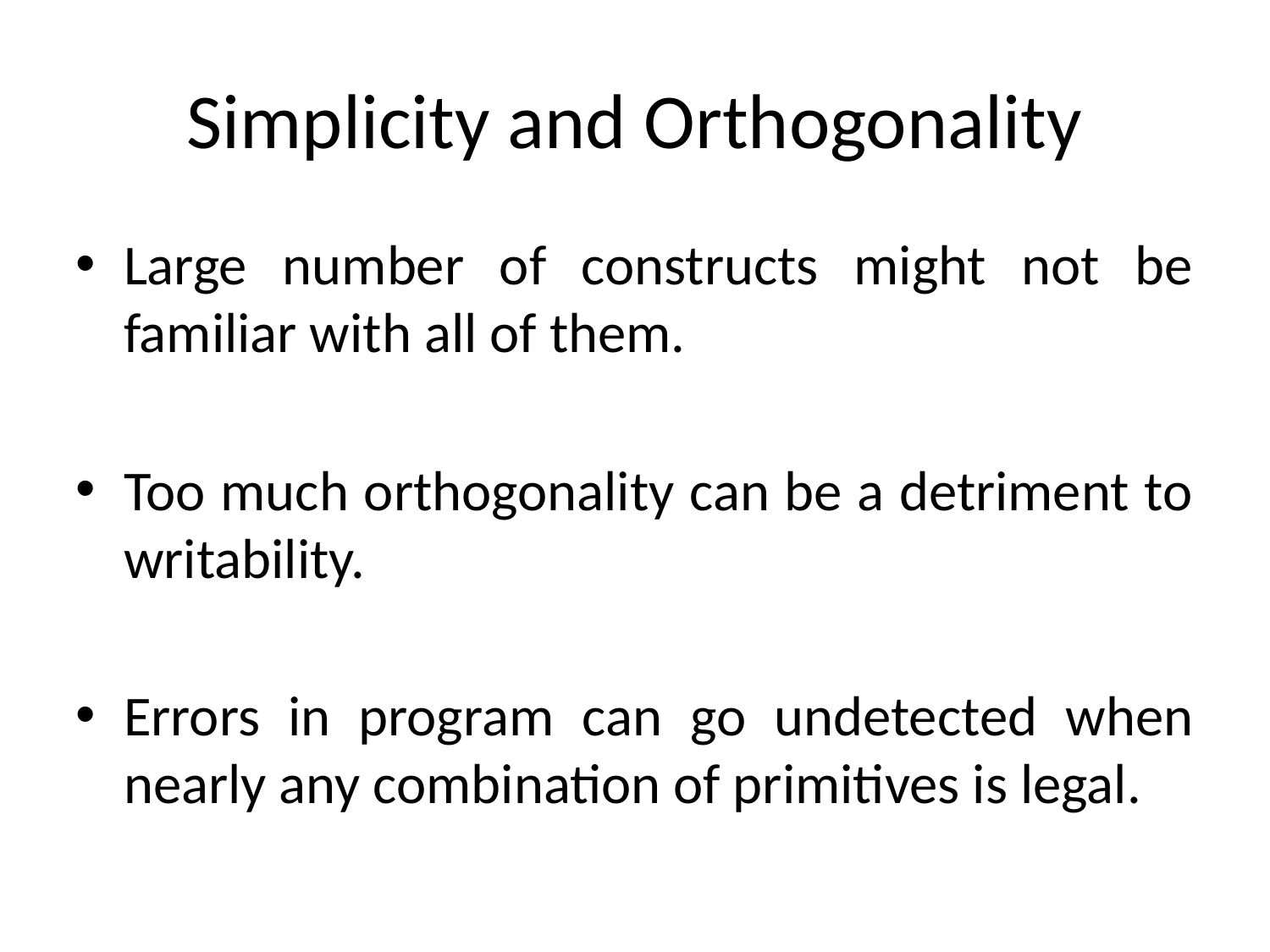

# Simplicity and Orthogonality
Large number of constructs might not be familiar with all of them.

Too much orthogonality can be a detriment to writability.

Errors in program can go undetected when nearly any combination of primitives is legal.